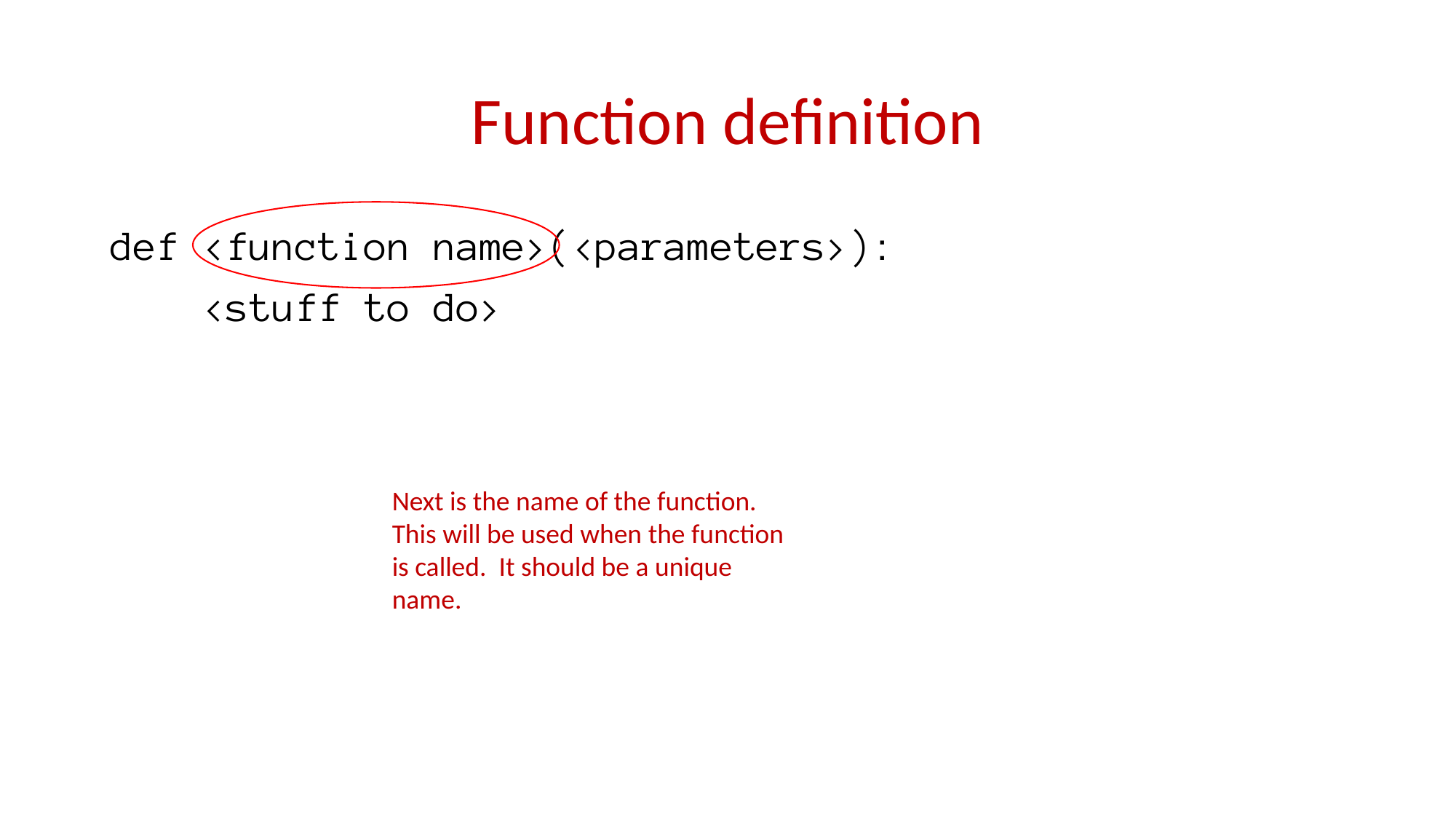

# Function definition

def <function name>(<parameters>):
    <stuff to do>
Next is the name of the function.
This will be used when the function is called.  It should be a unique name.